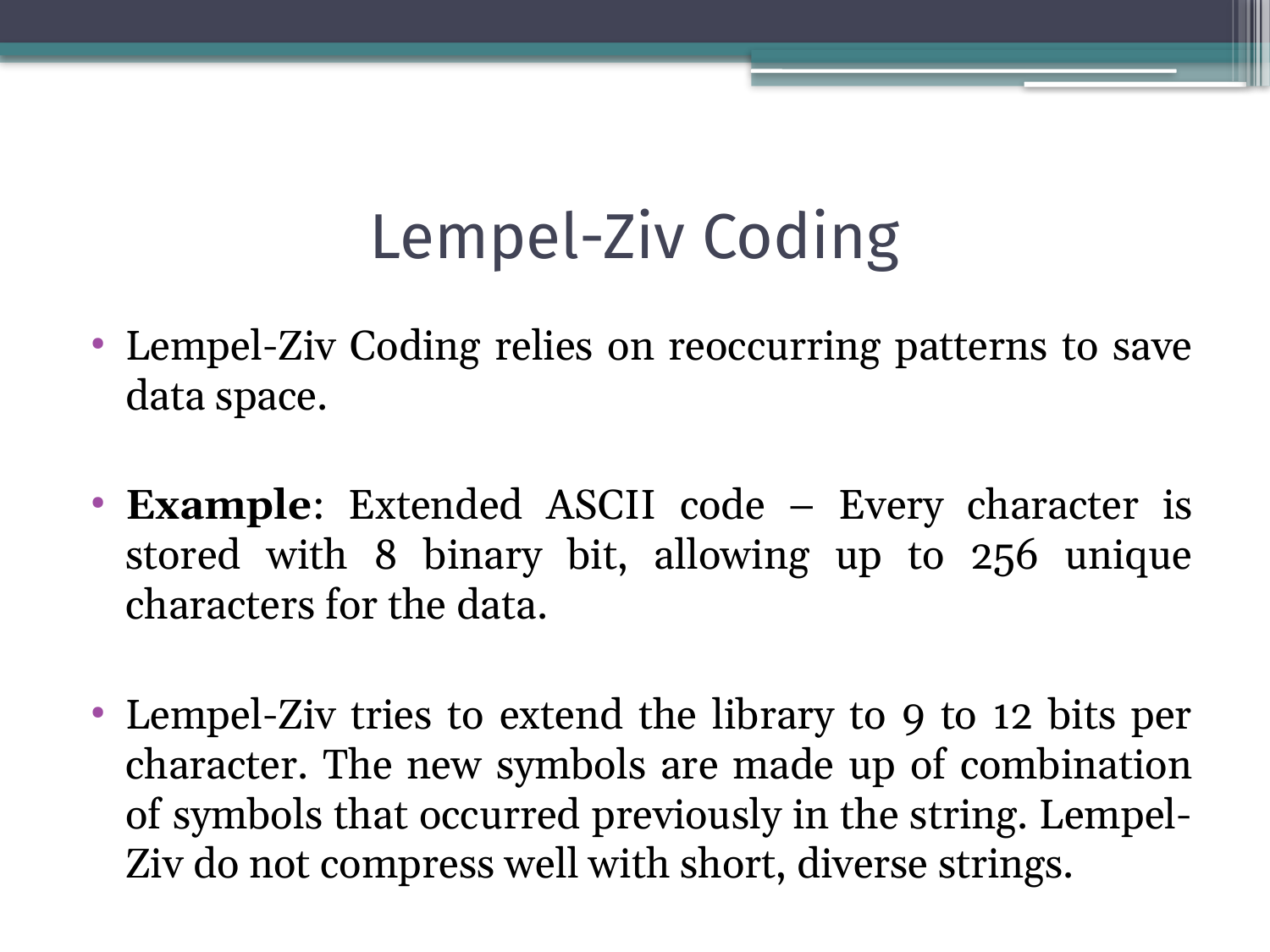

# Lempel-Ziv Coding
Lempel-Ziv Coding relies on reoccurring patterns to save data space.

Example: Extended ASCII code – Every character is stored with 8 binary bit, allowing up to 256 unique characters for the data.

Lempel-Ziv tries to extend the library to 9 to 12 bits per character. The new symbols are made up of combination of symbols that occurred previously in the string. Lempel-Ziv do not compress well with short, diverse strings.